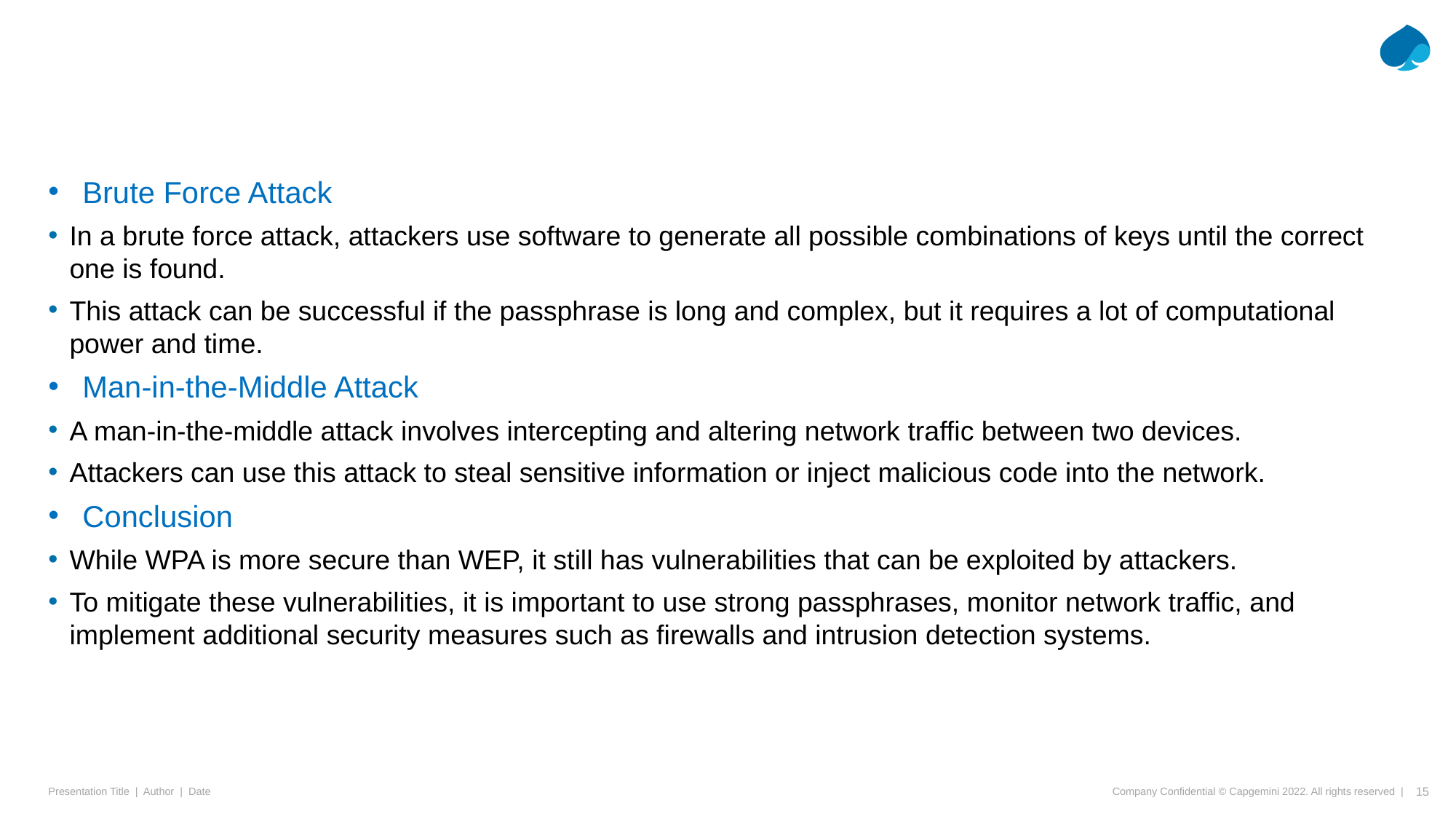

Brute Force Attack
In a brute force attack, attackers use software to generate all possible combinations of keys until the correct one is found.
This attack can be successful if the passphrase is long and complex, but it requires a lot of computational power and time.
Man-in-the-Middle Attack
A man-in-the-middle attack involves intercepting and altering network traffic between two devices.
Attackers can use this attack to steal sensitive information or inject malicious code into the network.
Conclusion
While WPA is more secure than WEP, it still has vulnerabilities that can be exploited by attackers.
To mitigate these vulnerabilities, it is important to use strong passphrases, monitor network traffic, and implement additional security measures such as firewalls and intrusion detection systems.